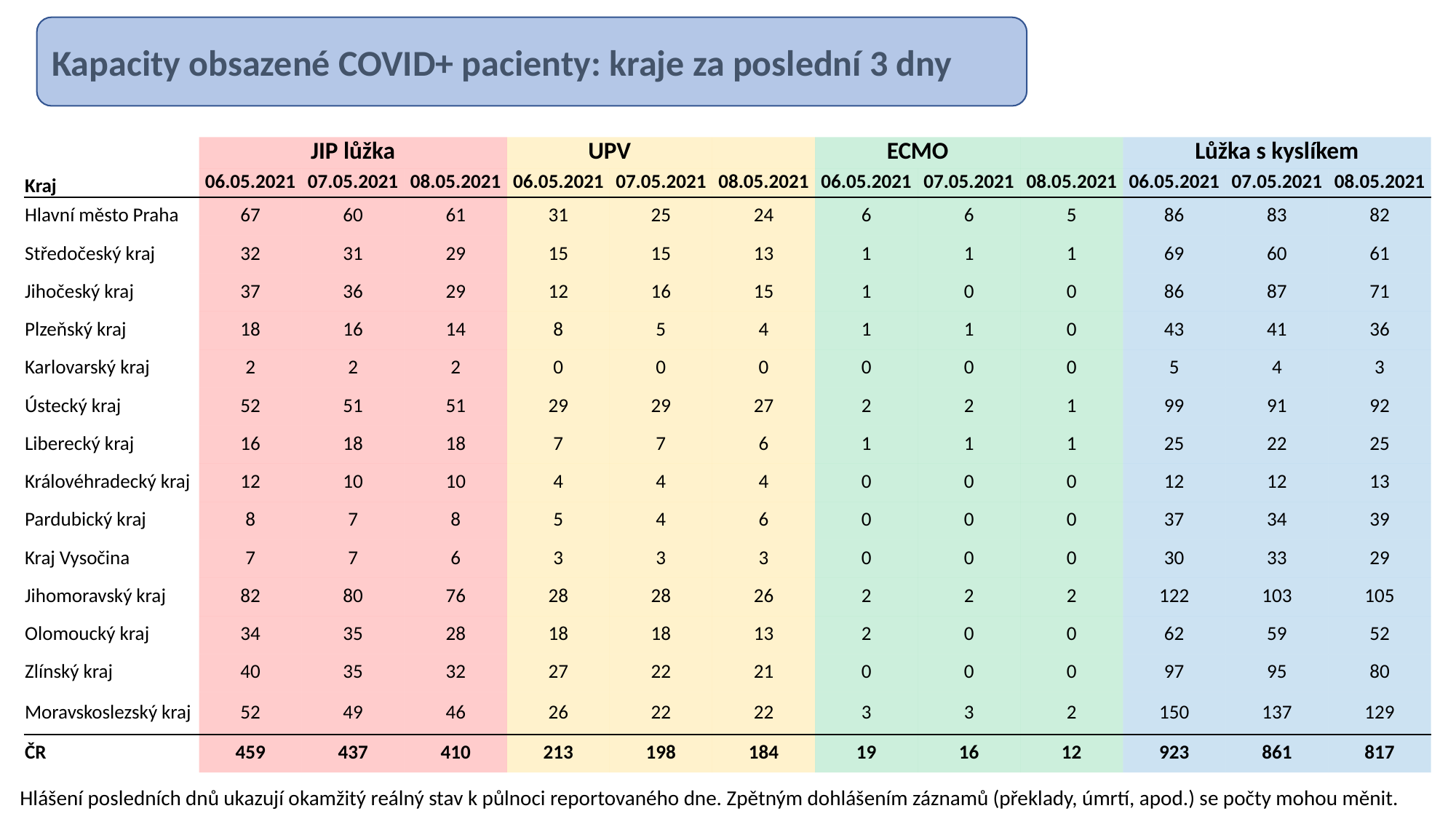

Kapacity obsazené COVID+ pacienty: kraje za poslední 3 dny
|  | JIP lůžka |  |  | UPV |  |  | ECMO |  |  | Lůžka s kyslíkem |  |  |
| --- | --- | --- | --- | --- | --- | --- | --- | --- | --- | --- | --- | --- |
| Kraj | 06.05.2021 | 07.05.2021 | 08.05.2021 | 06.05.2021 | 07.05.2021 | 08.05.2021 | 06.05.2021 | 07.05.2021 | 08.05.2021 | 06.05.2021 | 07.05.2021 | 08.05.2021 |
| Hlavní město Praha | 67 | 60 | 61 | 31 | 25 | 24 | 6 | 6 | 5 | 86 | 83 | 82 |
| Středočeský kraj | 32 | 31 | 29 | 15 | 15 | 13 | 1 | 1 | 1 | 69 | 60 | 61 |
| Jihočeský kraj | 37 | 36 | 29 | 12 | 16 | 15 | 1 | 0 | 0 | 86 | 87 | 71 |
| Plzeňský kraj | 18 | 16 | 14 | 8 | 5 | 4 | 1 | 1 | 0 | 43 | 41 | 36 |
| Karlovarský kraj | 2 | 2 | 2 | 0 | 0 | 0 | 0 | 0 | 0 | 5 | 4 | 3 |
| Ústecký kraj | 52 | 51 | 51 | 29 | 29 | 27 | 2 | 2 | 1 | 99 | 91 | 92 |
| Liberecký kraj | 16 | 18 | 18 | 7 | 7 | 6 | 1 | 1 | 1 | 25 | 22 | 25 |
| Královéhradecký kraj | 12 | 10 | 10 | 4 | 4 | 4 | 0 | 0 | 0 | 12 | 12 | 13 |
| Pardubický kraj | 8 | 7 | 8 | 5 | 4 | 6 | 0 | 0 | 0 | 37 | 34 | 39 |
| Kraj Vysočina | 7 | 7 | 6 | 3 | 3 | 3 | 0 | 0 | 0 | 30 | 33 | 29 |
| Jihomoravský kraj | 82 | 80 | 76 | 28 | 28 | 26 | 2 | 2 | 2 | 122 | 103 | 105 |
| Olomoucký kraj | 34 | 35 | 28 | 18 | 18 | 13 | 2 | 0 | 0 | 62 | 59 | 52 |
| Zlínský kraj | 40 | 35 | 32 | 27 | 22 | 21 | 0 | 0 | 0 | 97 | 95 | 80 |
| Moravskoslezský kraj | 52 | 49 | 46 | 26 | 22 | 22 | 3 | 3 | 2 | 150 | 137 | 129 |
| ČR | 459 | 437 | 410 | 213 | 198 | 184 | 19 | 16 | 12 | 923 | 861 | 817 |
Hlášení posledních dnů ukazují okamžitý reálný stav k půlnoci reportovaného dne. Zpětným dohlášením záznamů (překlady, úmrtí, apod.) se počty mohou měnit.